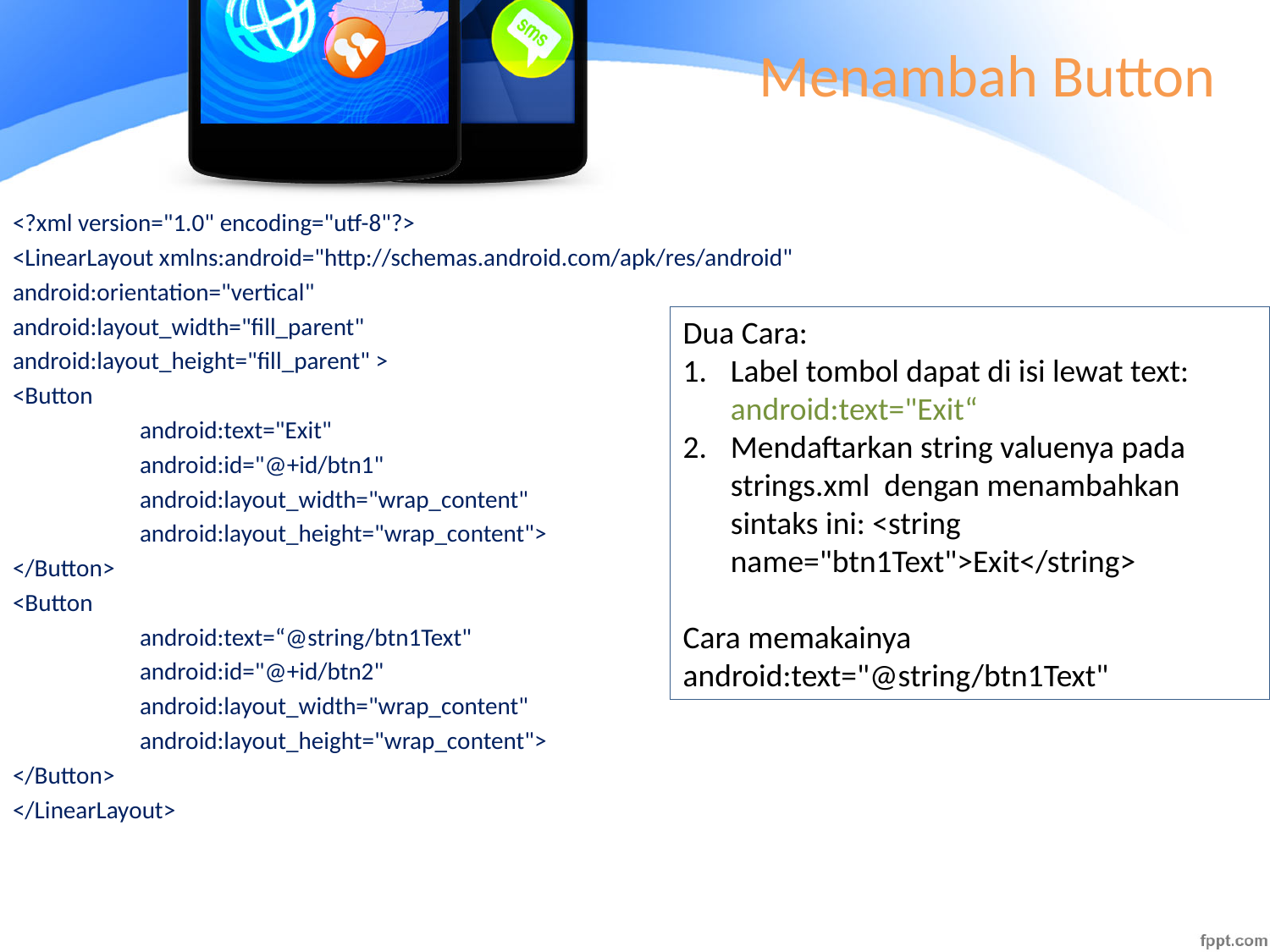

# Menambah Button
<?xml version="1.0" encoding="utf-8"?>
<LinearLayout xmlns:android="http://schemas.android.com/apk/res/android"
android:orientation="vertical"
android:layout_width="fill_parent"
android:layout_height="fill_parent" >
<Button
	android:text="Exit"
	android:id="@+id/btn1"
	android:layout_width="wrap_content"
	android:layout_height="wrap_content">
</Button>
<Button
	android:text=“@string/btn1Text"
	android:id="@+id/btn2"
	android:layout_width="wrap_content"
	android:layout_height="wrap_content">
</Button>
</LinearLayout>
Dua Cara:
Label tombol dapat di isi lewat text: android:text="Exit“
Mendaftarkan string valuenya pada strings.xml  dengan menambahkan sintaks ini: <string name="btn1Text">Exit</string>

Cara memakainya
android:text="@string/btn1Text"